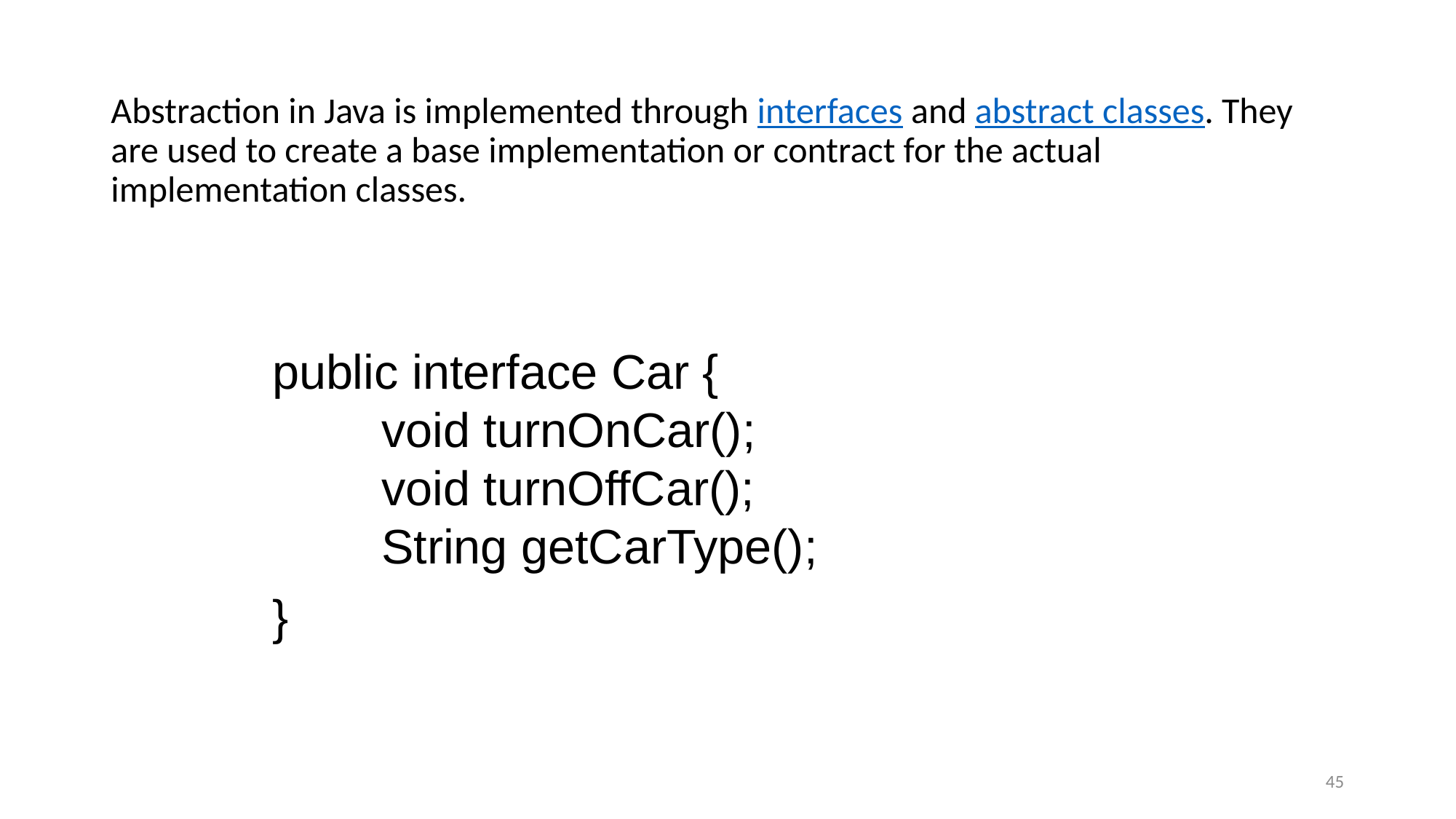

# Abstraction in Java is implemented through interfaces and abstract classes. They are used to create a base implementation or contract for the actual implementation classes.
public interface Car {
	void turnOnCar();
	void turnOffCar();
	String getCarType();
}
45